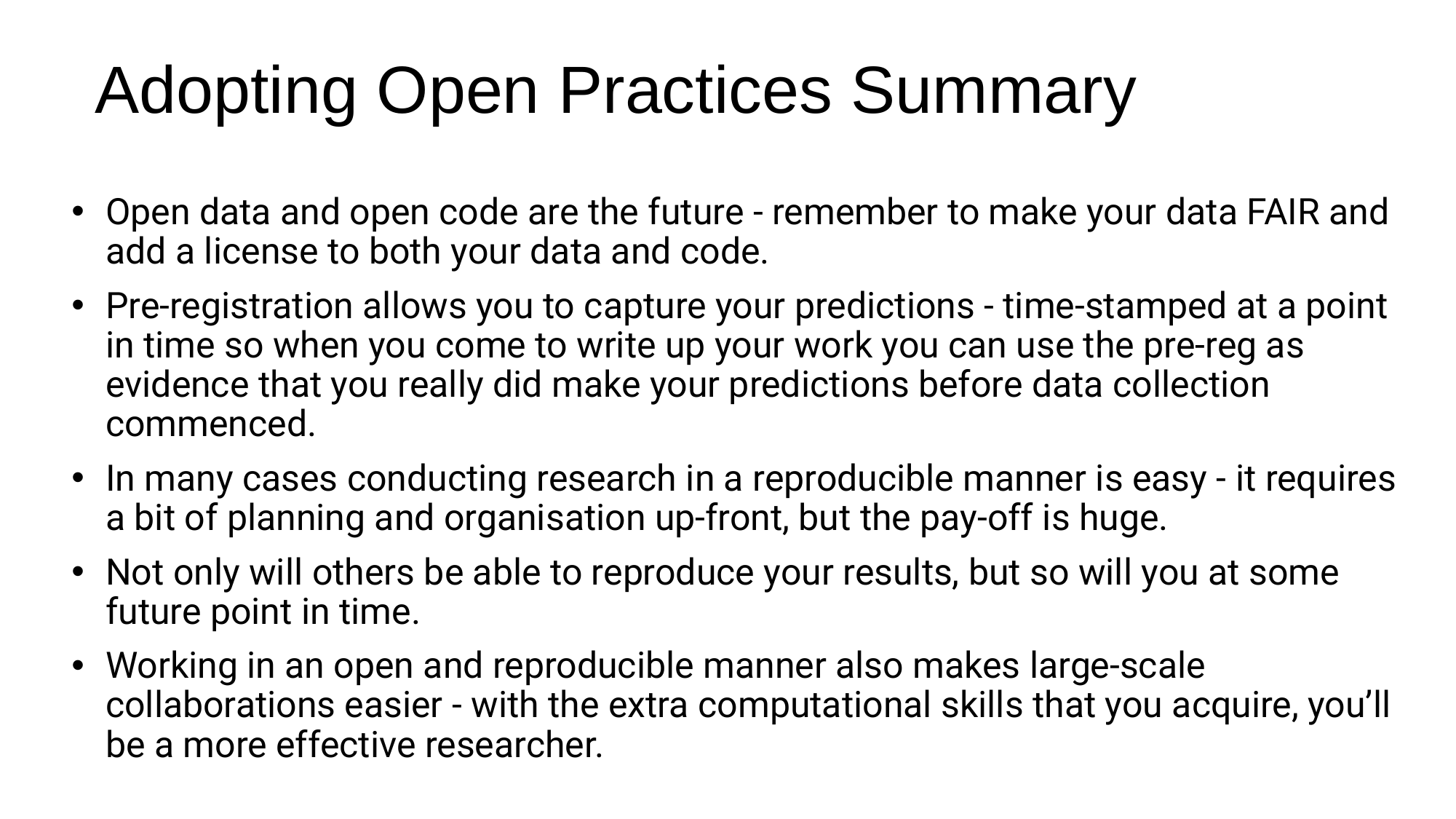

# Adopting Open Practices Summary
Open data and open code are the future - remember to make your data FAIR and add a license to both your data and code.
Pre-registration allows you to capture your predictions - time-stamped at a point in time so when you come to write up your work you can use the pre-reg as evidence that you really did make your predictions before data collection commenced.
In many cases conducting research in a reproducible manner is easy - it requires a bit of planning and organisation up-front, but the pay-off is huge.
Not only will others be able to reproduce your results, but so will you at some future point in time.
Working in an open and reproducible manner also makes large-scale collaborations easier - with the extra computational skills that you acquire, you’ll be a more effective researcher.